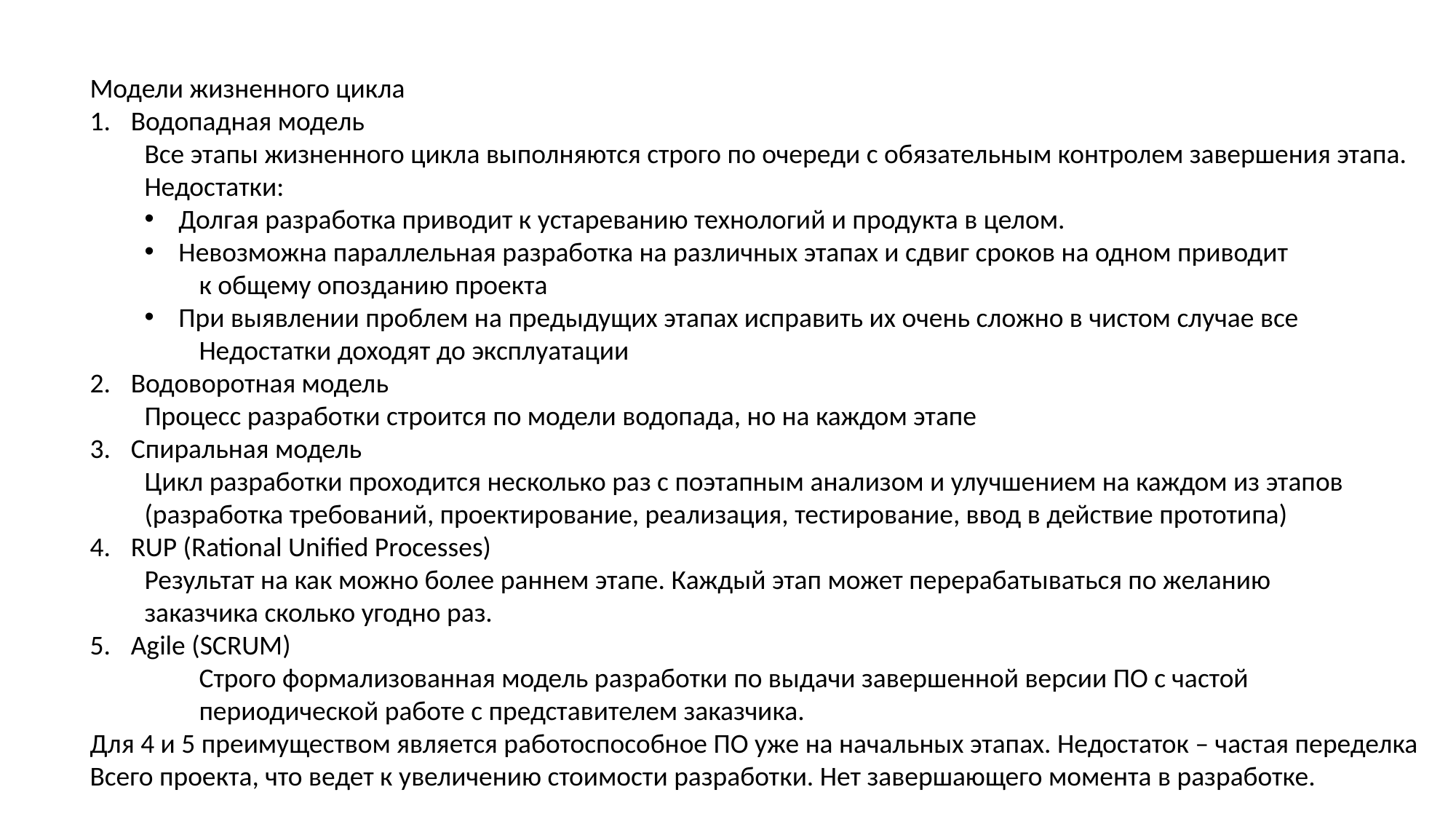

Модели жизненного цикла
Водопадная модель
Все этапы жизненного цикла выполняются строго по очереди с обязательным контролем завершения этапа.
Недостатки:
Долгая разработка приводит к устареванию технологий и продукта в целом.
Невозможна параллельная разработка на различных этапах и сдвиг сроков на одном приводит
к общему опозданию проекта
При выявлении проблем на предыдущих этапах исправить их очень сложно в чистом случае все
Недостатки доходят до эксплуатации
Водоворотная модель
Процесс разработки строится по модели водопада, но на каждом этапе
Спиральная модель
Цикл разработки проходится несколько раз с поэтапным анализом и улучшением на каждом из этапов
(разработка требований, проектирование, реализация, тестирование, ввод в действие прототипа)
RUP (Rational Unified Processes)
Результат на как можно более раннем этапе. Каждый этап может перерабатываться по желанию
заказчика сколько угодно раз.
Agile (SCRUM)
	Строго формализованная модель разработки по выдачи завершенной версии ПО с частой
	периодической работе с представителем заказчика.
Для 4 и 5 преимуществом является работоспособное ПО уже на начальных этапах. Недостаток – частая переделка
Всего проекта, что ведет к увеличению стоимости разработки. Нет завершающего момента в разработке.